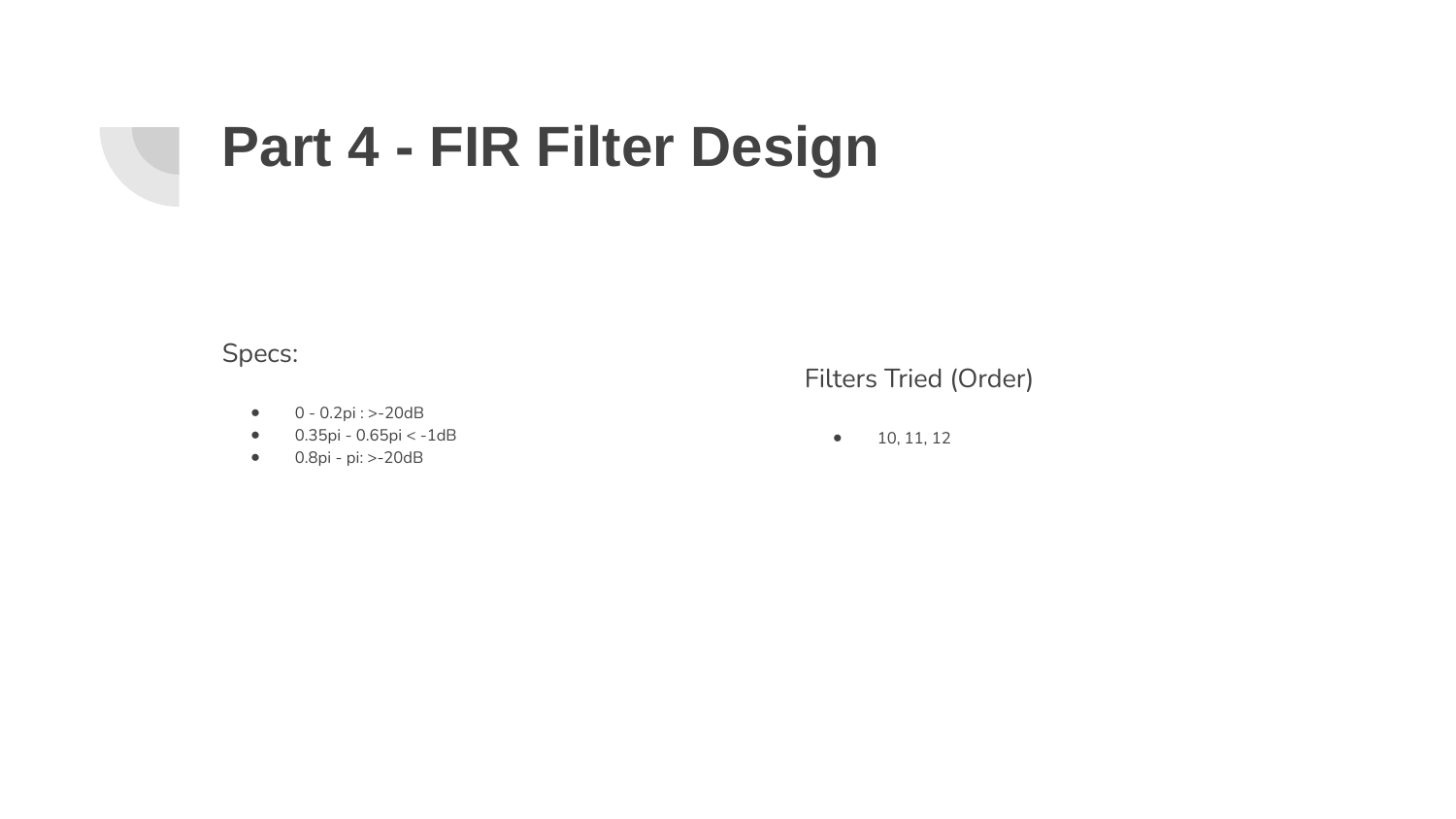

# Part 4 - FIR Filter Design
Specs:
0 - 0.2pi : >-20dB
0.35pi - 0.65pi < -1dB
0.8pi - pi: >-20dB

Filters Tried (Order)
10, 11, 12